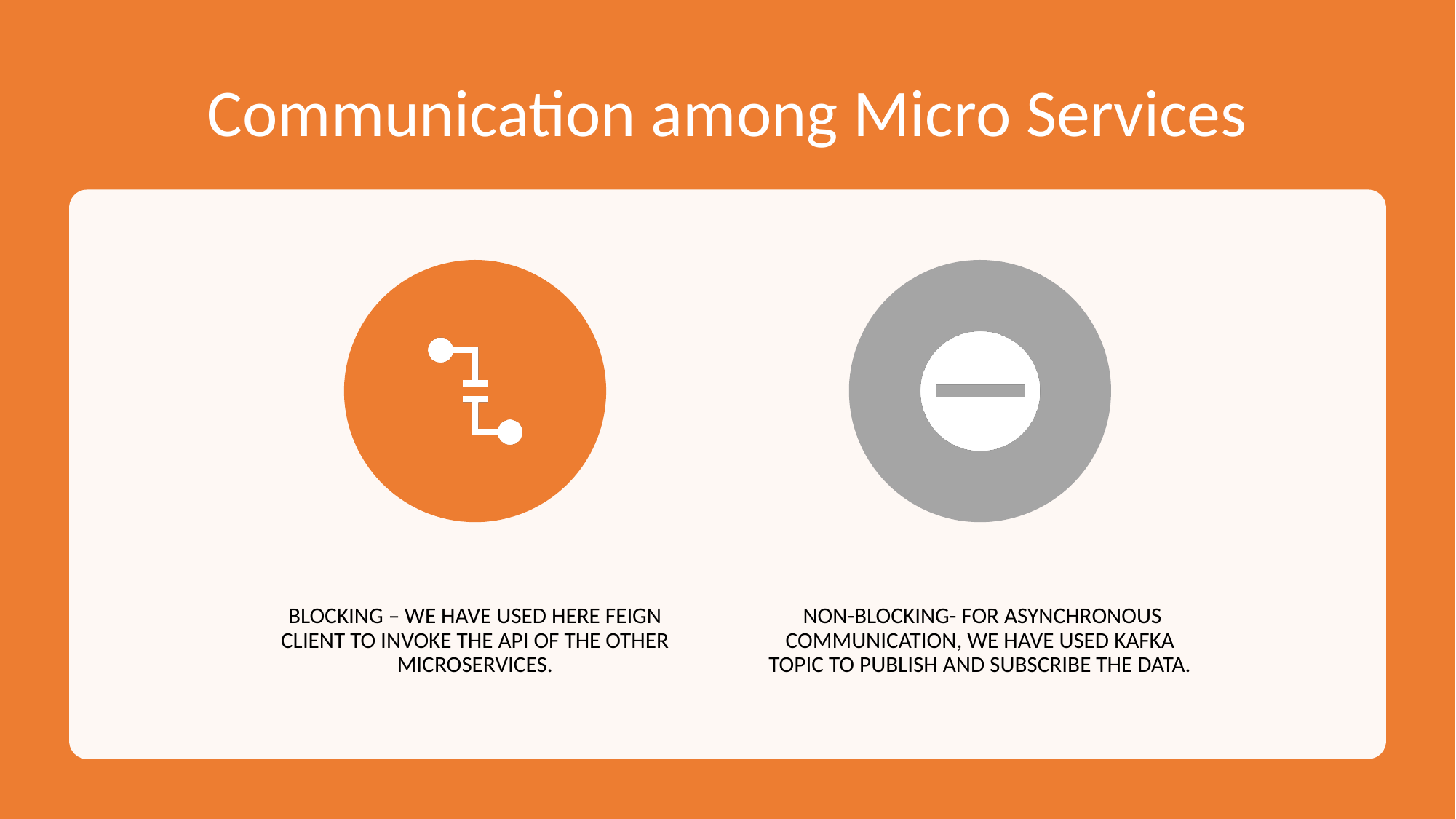

# Communication among Micro Services

Blocking – We have used here feign client to invoke the api of the other microservices.
 Non-Blocking- For asynchronous communication, we have used Kafka topic to publish and subscribe the data.